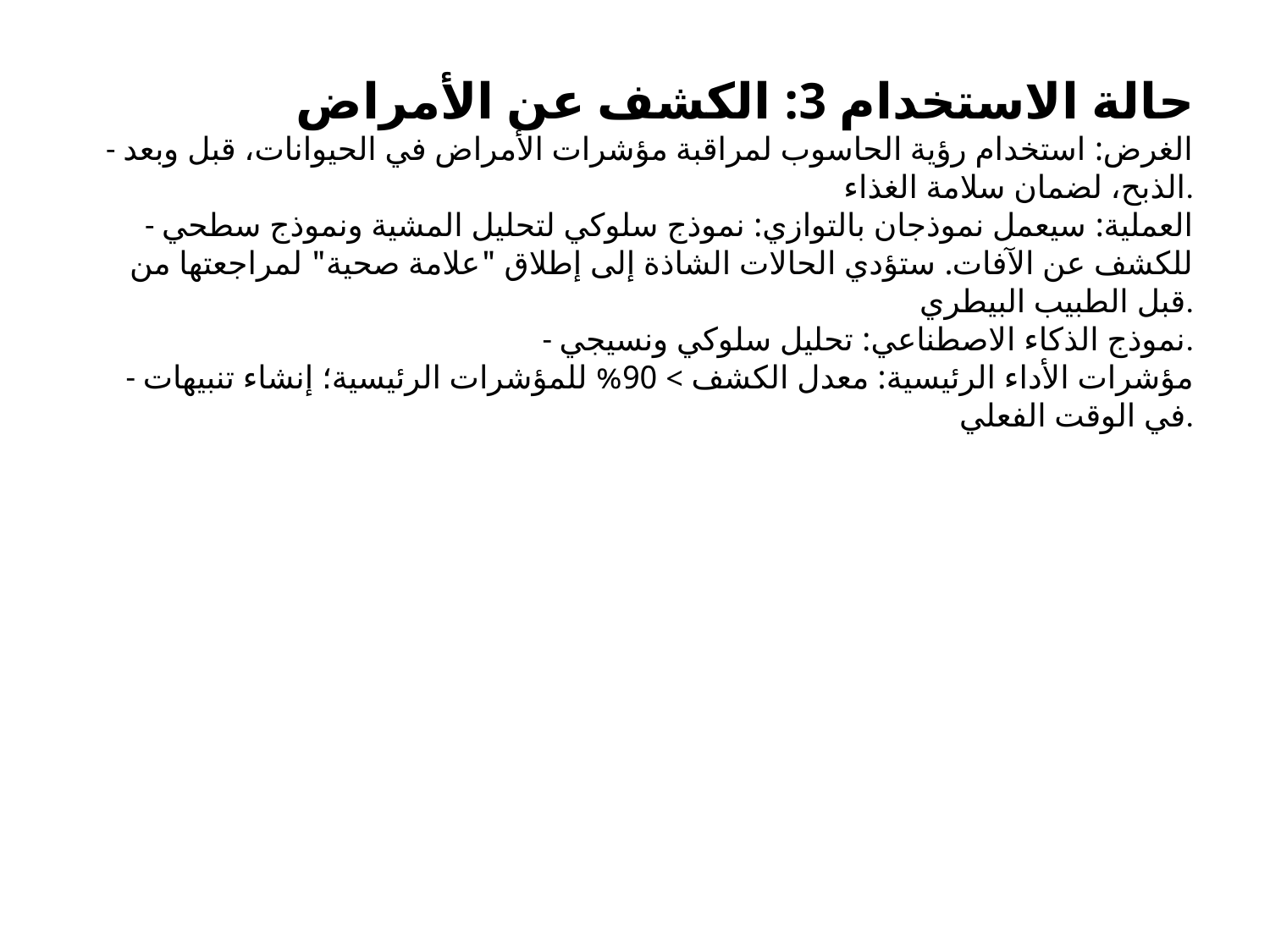

حالة الاستخدام 3: الكشف عن الأمراض
- الغرض: استخدام رؤية الحاسوب لمراقبة مؤشرات الأمراض في الحيوانات، قبل وبعد الذبح، لضمان سلامة الغذاء.
- العملية: سيعمل نموذجان بالتوازي: نموذج سلوكي لتحليل المشية ونموذج سطحي للكشف عن الآفات. ستؤدي الحالات الشاذة إلى إطلاق "علامة صحية" لمراجعتها من قبل الطبيب البيطري.
- نموذج الذكاء الاصطناعي: تحليل سلوكي ونسيجي.
- مؤشرات الأداء الرئيسية: معدل الكشف > 90% للمؤشرات الرئيسية؛ إنشاء تنبيهات في الوقت الفعلي.